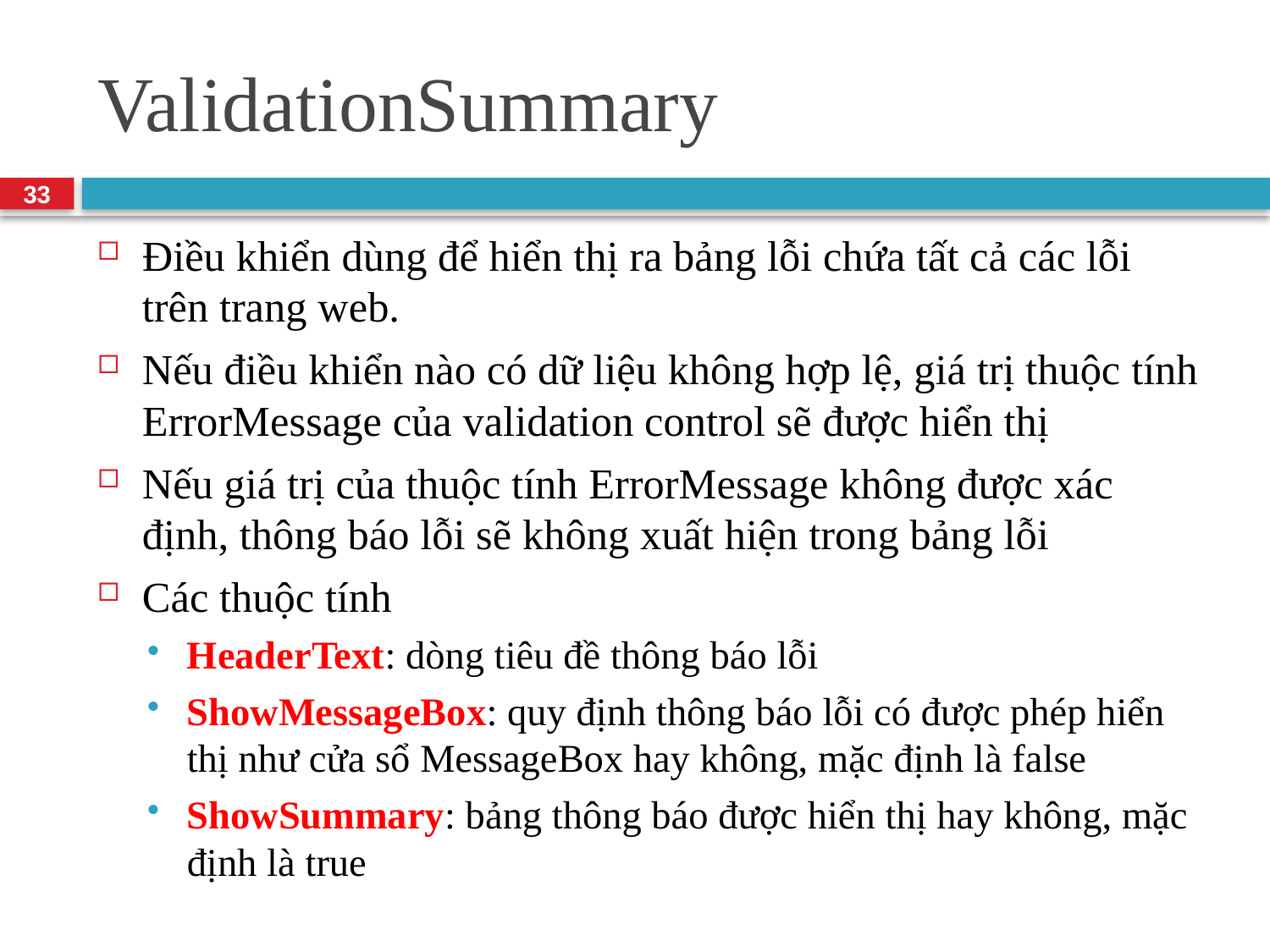

# ValidationSummary
33
Điều khiển dùng để hiển thị ra bảng lỗi chứa tất cả các lỗi trên trang web.
Nếu điều khiển nào có dữ liệu không hợp lệ, giá trị thuộc tính ErrorMessage của validation control sẽ được hiển thị
Nếu giá trị của thuộc tính ErrorMessage không được xác định, thông báo lỗi sẽ không xuất hiện trong bảng lỗi
Các thuộc tính
HeaderText: dòng tiêu đề thông báo lỗi
ShowMessageBox: quy định thông báo lỗi có được phép hiển thị như cửa sổ MessageBox hay không, mặc định là false
ShowSummary: bảng thông báo được hiển thị hay không, mặc định là true